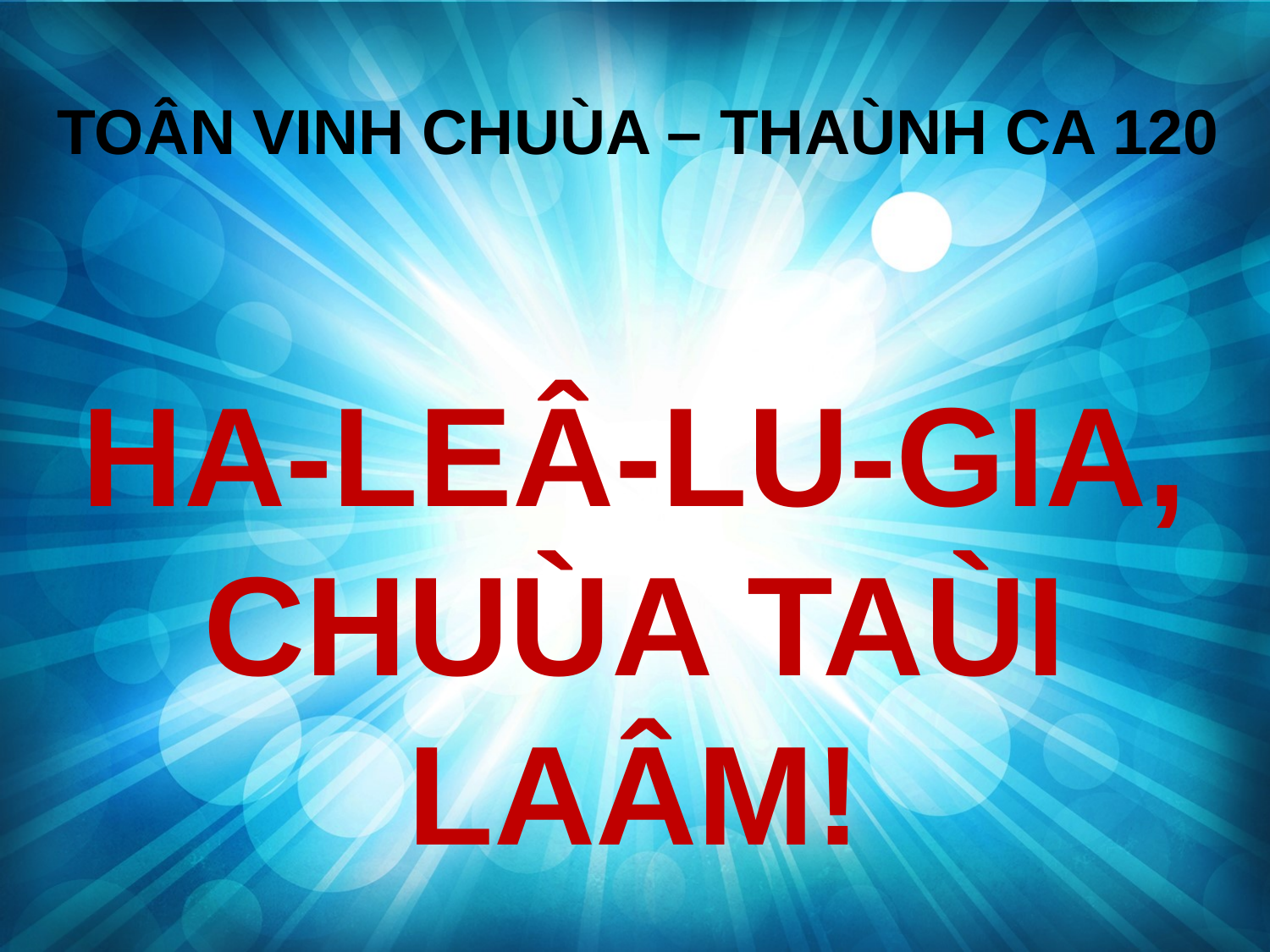

TOÂN VINH CHUÙA – THAÙNH CA 120
HA-LEÂ-LU-GIA, CHUÙA TAÙI LAÂM!